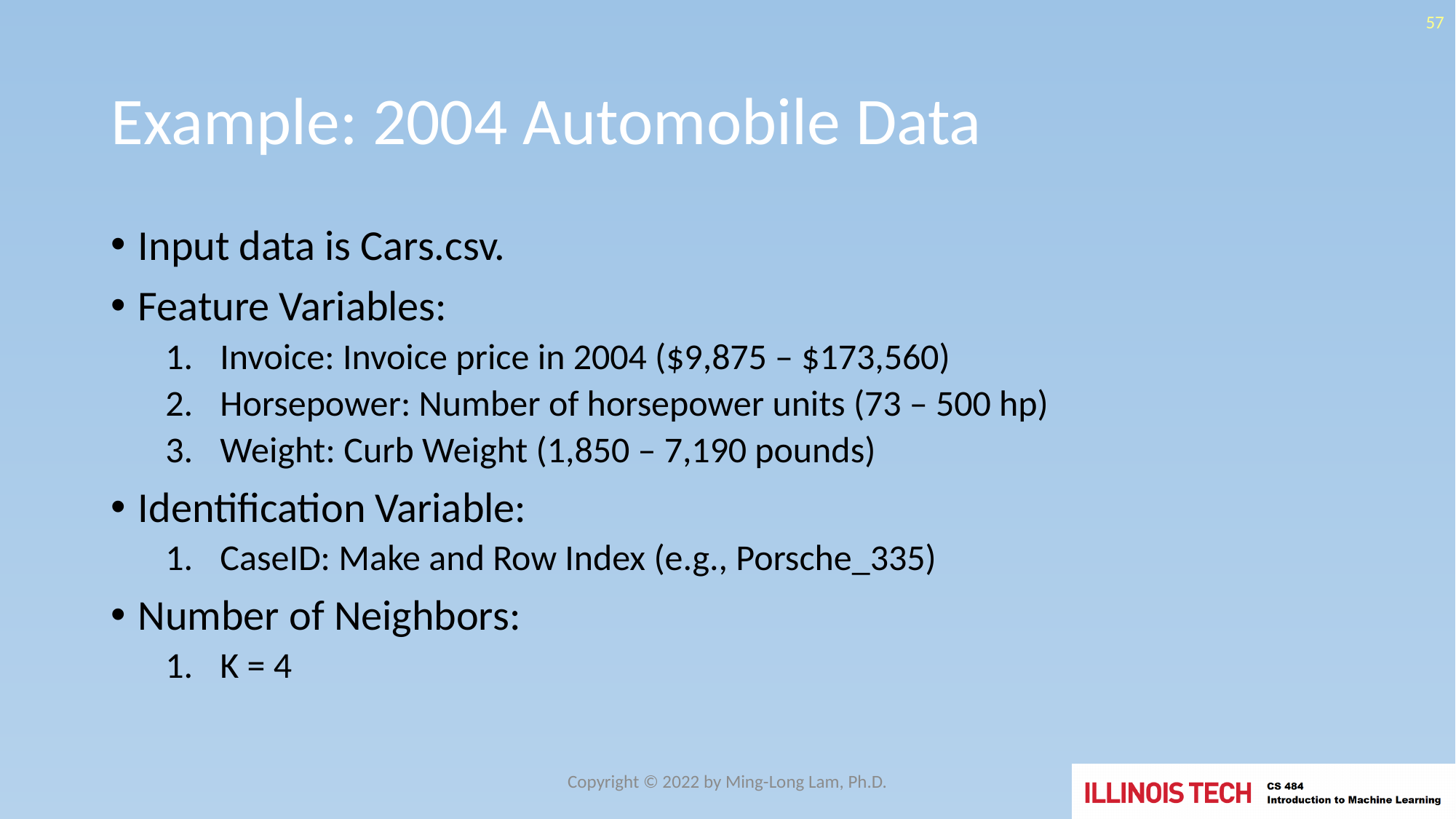

57
# Example: 2004 Automobile Data
Input data is Cars.csv.
Feature Variables:
Invoice: Invoice price in 2004 ($9,875 – $173,560)
Horsepower: Number of horsepower units (73 – 500 hp)
Weight: Curb Weight (1,850 – 7,190 pounds)
Identification Variable:
CaseID: Make and Row Index (e.g., Porsche_335)
Number of Neighbors:
K = 4
Copyright © 2022 by Ming-Long Lam, Ph.D.